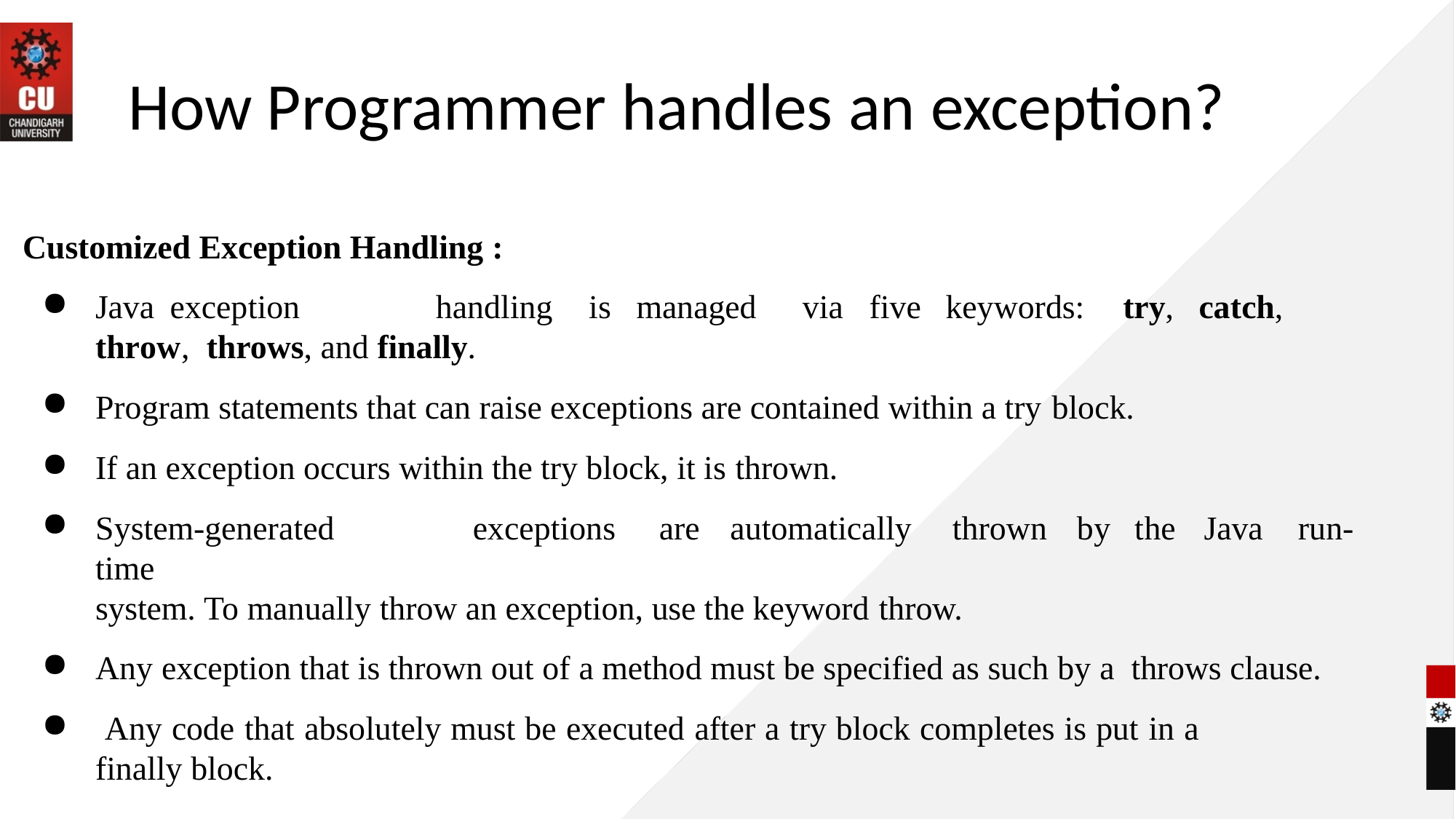

# How Programmer handles an exception?
Customized Exception Handling :
Java	exception	handling	is	managed	via	five	keywords:	try,	catch,	throw,  throws, and finally.
Program statements that can raise exceptions are contained within a try block.
If an exception occurs within the try block, it is thrown.
System-generated	exceptions	are	automatically	thrown	by	the	Java	run-time
system. To manually throw an exception, use the keyword throw.
Any exception that is thrown out of a method must be specified as such by a  throws clause.
Any code that absolutely must be executed after a try block completes is put in a
finally block.